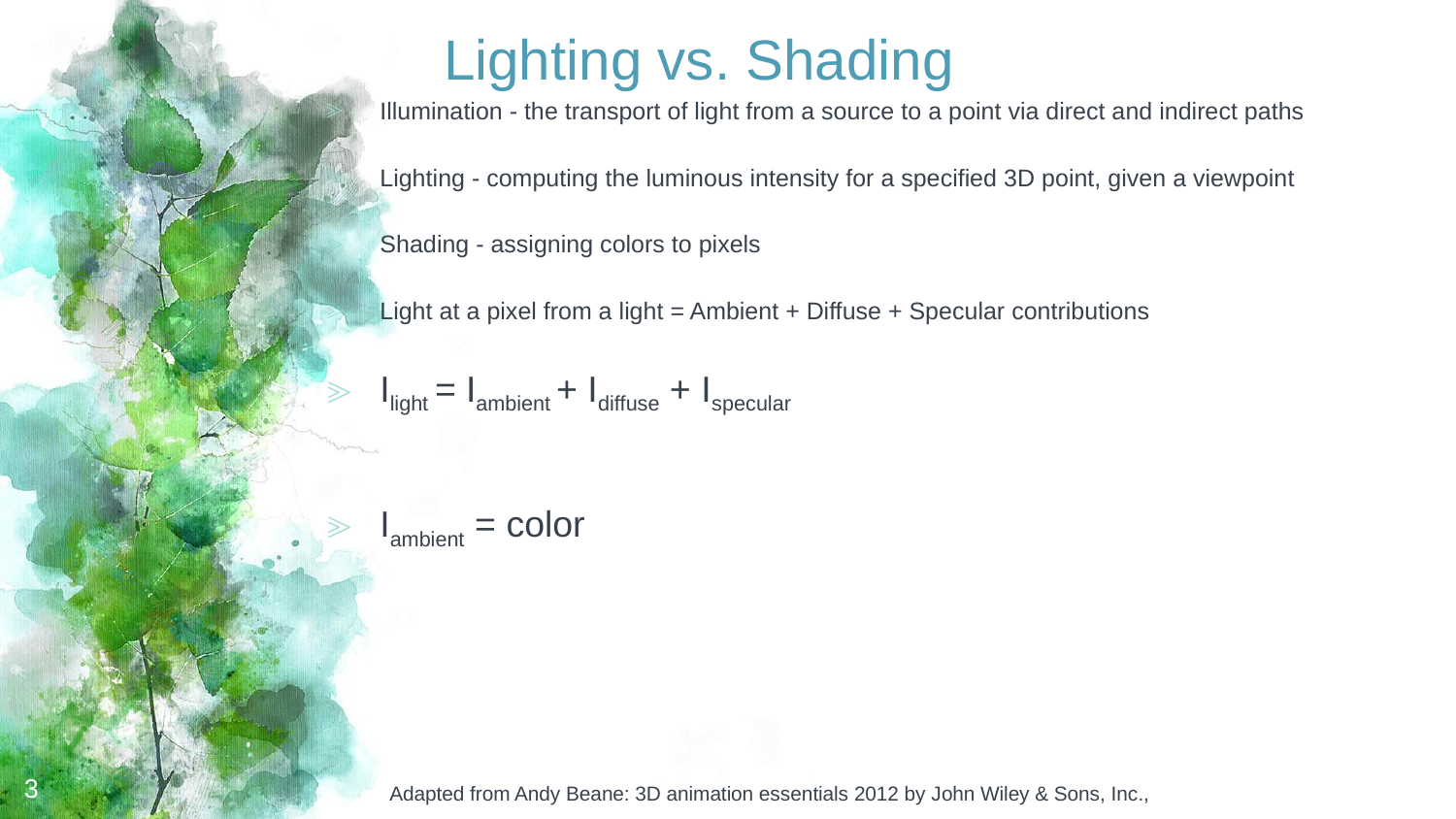

# Lighting vs. Shading
Illumination - the transport of light from a source to a point via direct and indirect paths

Lighting - computing the luminous intensity for a specified 3D point, given a viewpoint

Shading - assigning colors to pixels

Light at a pixel from a light = Ambient + Diffuse + Specular contributions

Ilight = Iambient + Idiffuse + Ispecular

Iambient = color

3
Adapted from Andy Beane: 3D animation essentials 2012 by John Wiley & Sons, Inc.,